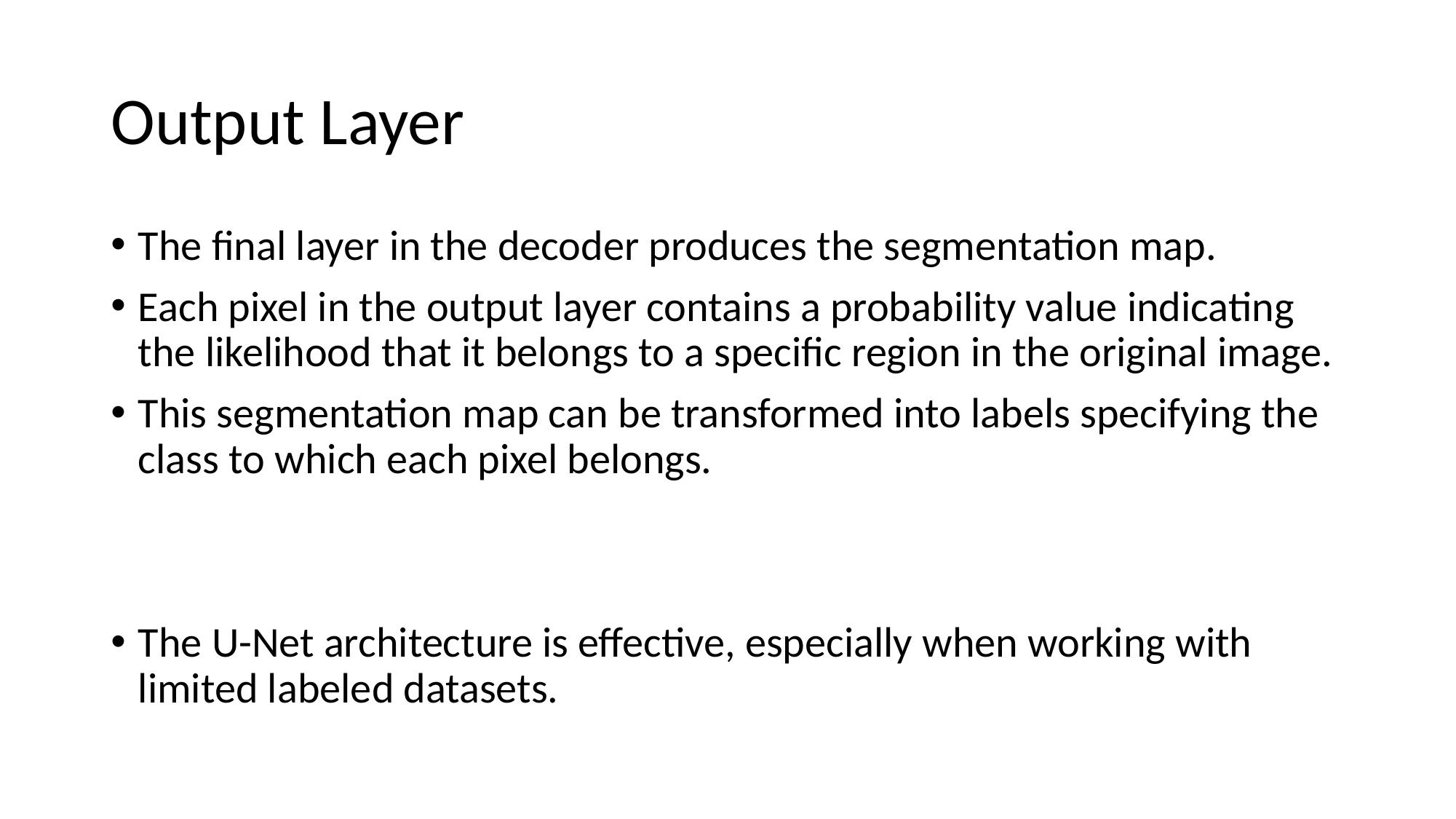

# Output Layer
The final layer in the decoder produces the segmentation map.
Each pixel in the output layer contains a probability value indicating the likelihood that it belongs to a specific region in the original image.
This segmentation map can be transformed into labels specifying the class to which each pixel belongs.

The U-Net architecture is effective, especially when working with limited labeled datasets.